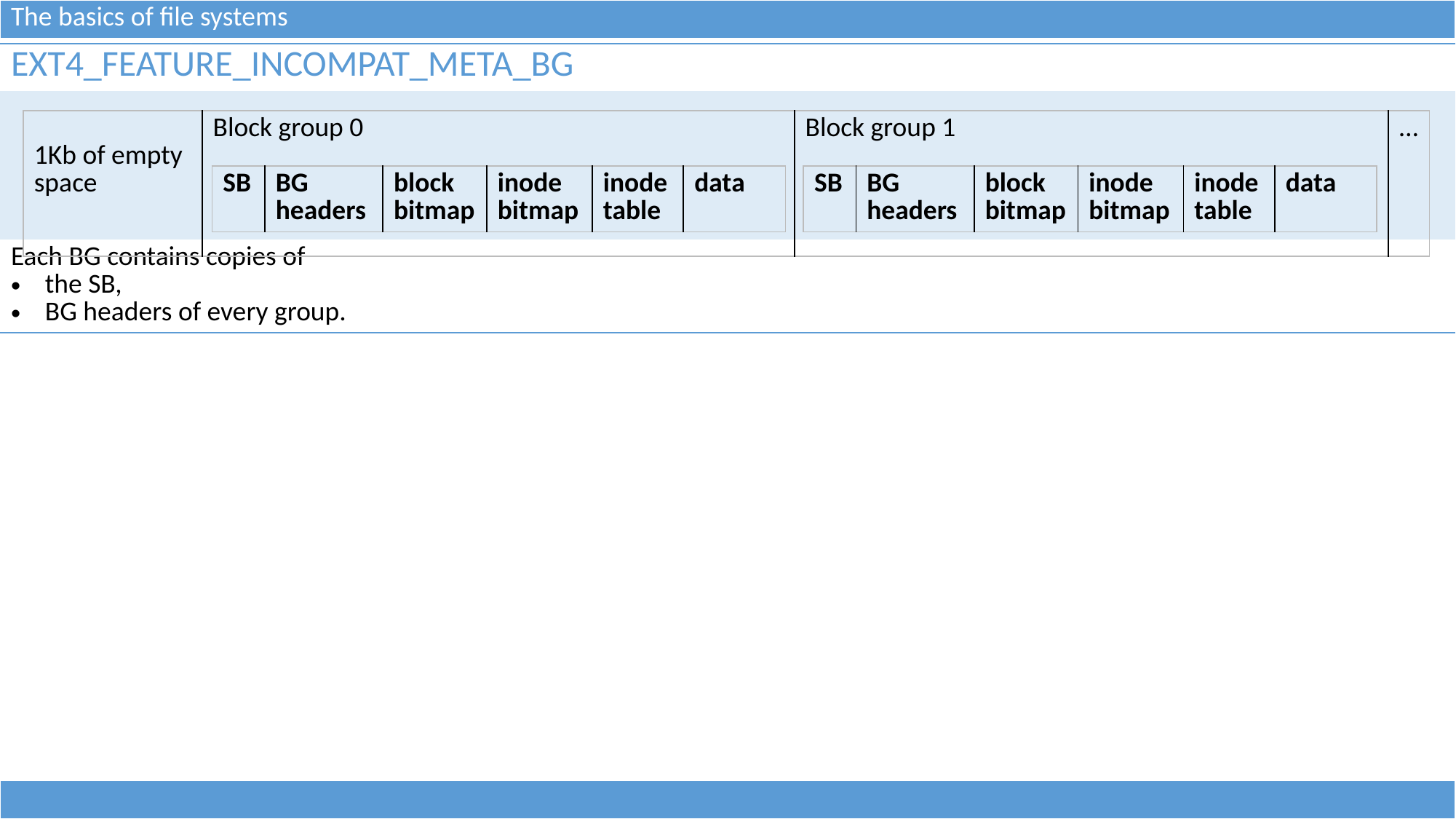

| The basics of file systems |
| --- |
| EXT4\_FEATURE\_INCOMPAT\_META\_BG |
| --- |
|  |
| Each BG contains copies of the SB, BG headers of every group. |
| 1Kb of empty space | Block group 0 | Block group 1 | … |
| --- | --- | --- | --- |
| SB | BG headers | block bitmap | inode bitmap | inode table | data |
| --- | --- | --- | --- | --- | --- |
| SB | BG headers | block bitmap | inode bitmap | inode table | data |
| --- | --- | --- | --- | --- | --- |
|  |
| --- |